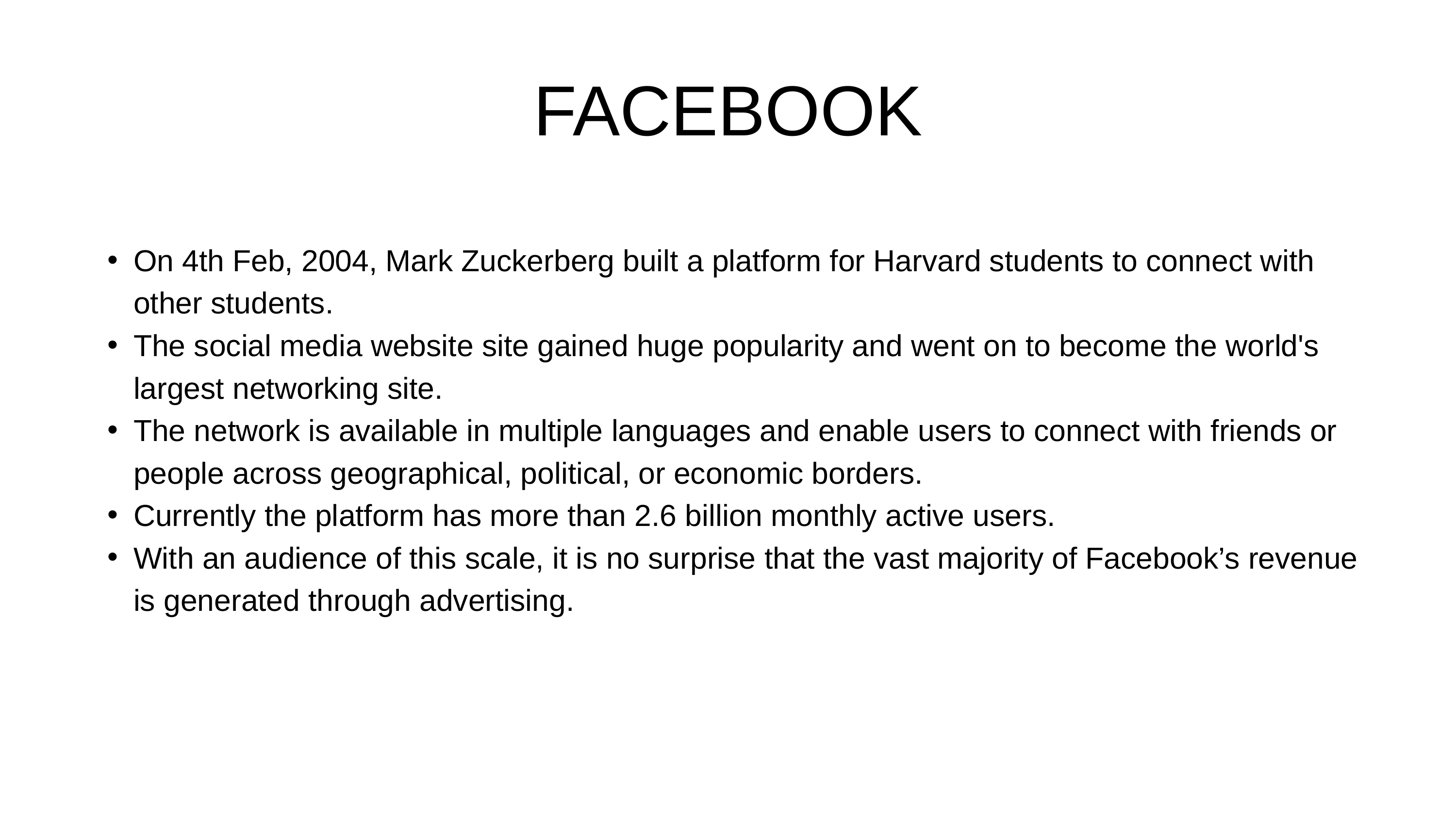

FACEBOOK

On 4th Feb, 2004, Mark Zuckerberg built a platform for Harvard students to connect with other students.
The social media website site gained huge popularity and went on to become the world's largest networking site.
The network is available in multiple languages and enable users to connect with friends or people across geographical, political, or economic borders.
Currently the platform has more than 2.6 billion monthly active users.
With an audience of this scale, it is no surprise that the vast majority of Facebook’s revenue is generated through advertising.